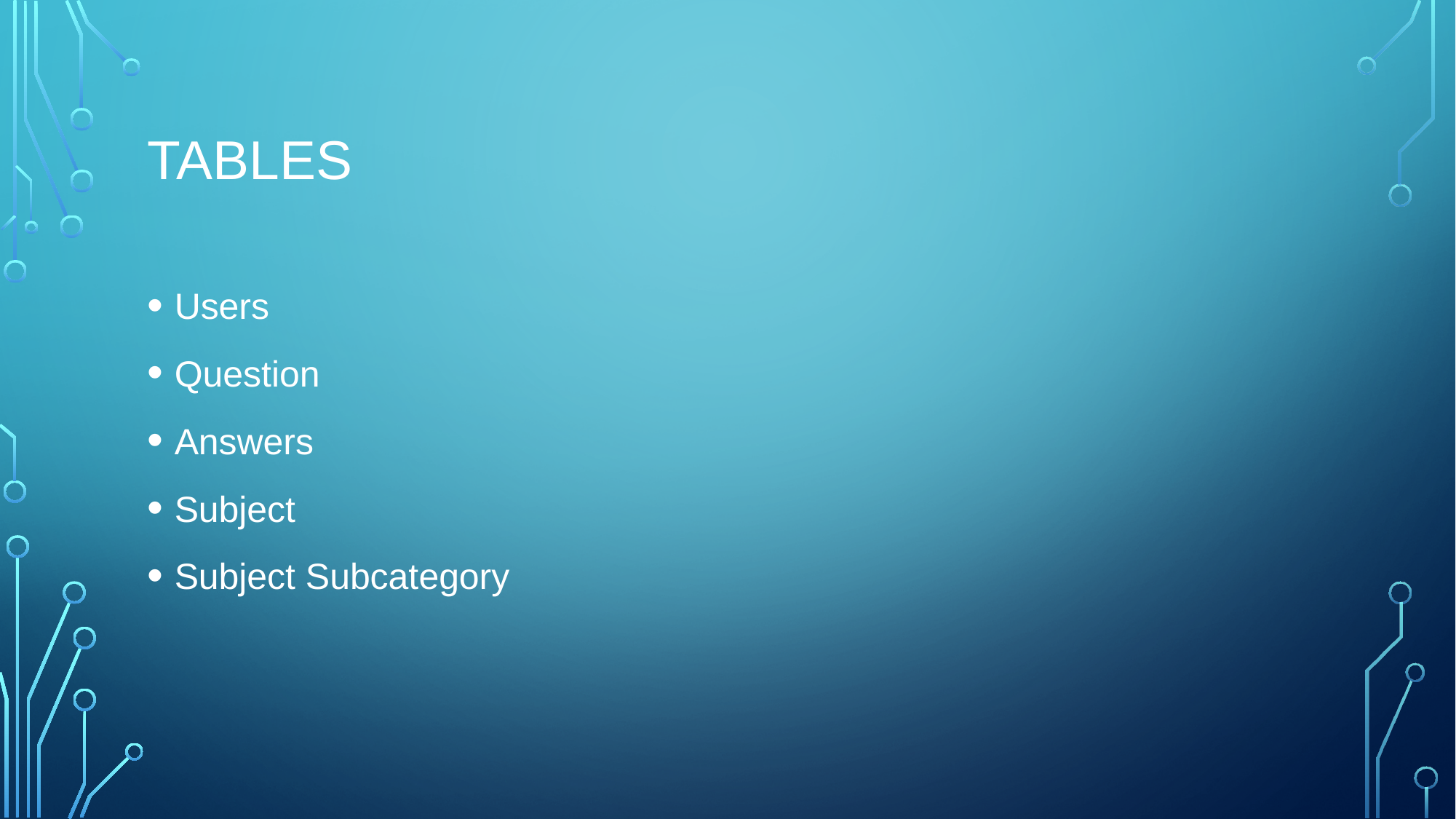

# Tables
Users
Question
Answers
Subject
Subject Subcategory